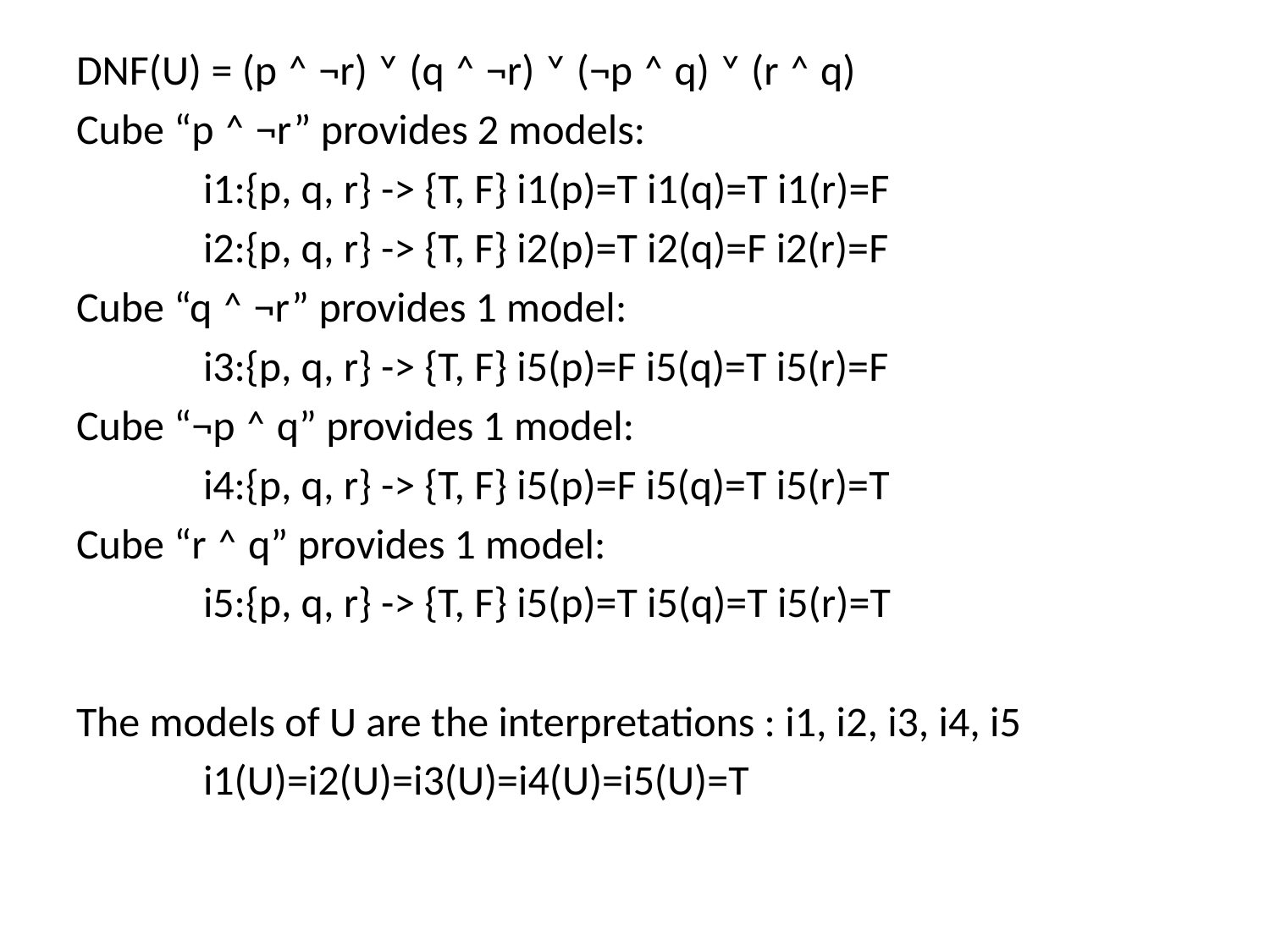

DNF(U) = (p ˄ ¬r) ˅ (q ˄ ¬r) ˅ (¬p ˄ q) ˅ (r ˄ q)
Cube “p ˄ ¬r” provides 2 models:
	i1:{p, q, r} -> {T, F} i1(p)=T i1(q)=T i1(r)=F
	i2:{p, q, r} -> {T, F} i2(p)=T i2(q)=F i2(r)=F
Cube “q ˄ ¬r” provides 1 model:
	i3:{p, q, r} -> {T, F} i5(p)=F i5(q)=T i5(r)=F
Cube “¬p ˄ q” provides 1 model:
	i4:{p, q, r} -> {T, F} i5(p)=F i5(q)=T i5(r)=T
Cube “r ˄ q” provides 1 model:
	i5:{p, q, r} -> {T, F} i5(p)=T i5(q)=T i5(r)=T

The models of U are the interpretations : i1, i2, i3, i4, i5
	i1(U)=i2(U)=i3(U)=i4(U)=i5(U)=T

#